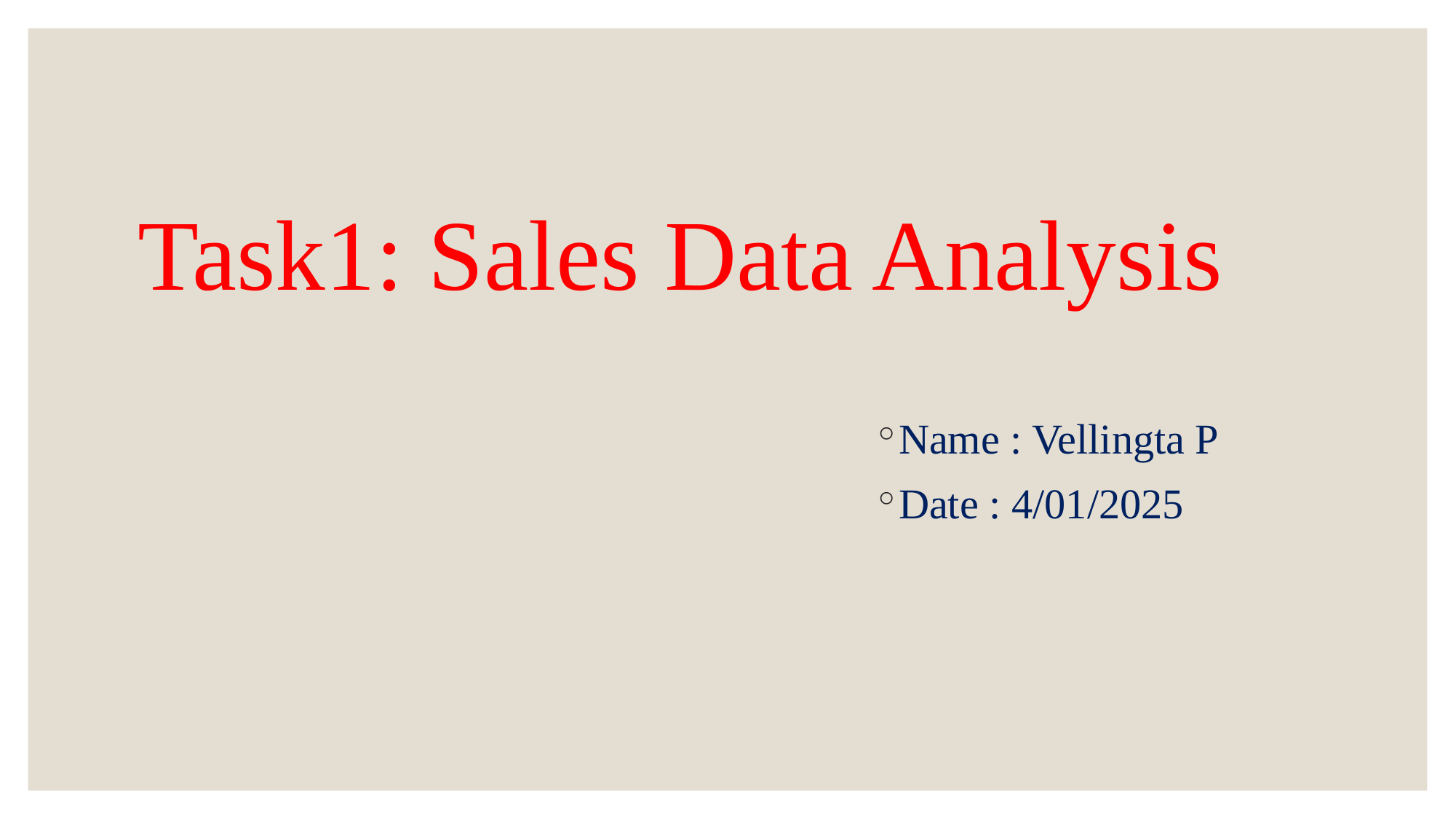

# Task1: Sales Data Analysis
Name : Vellingta P
Date : 4/01/2025